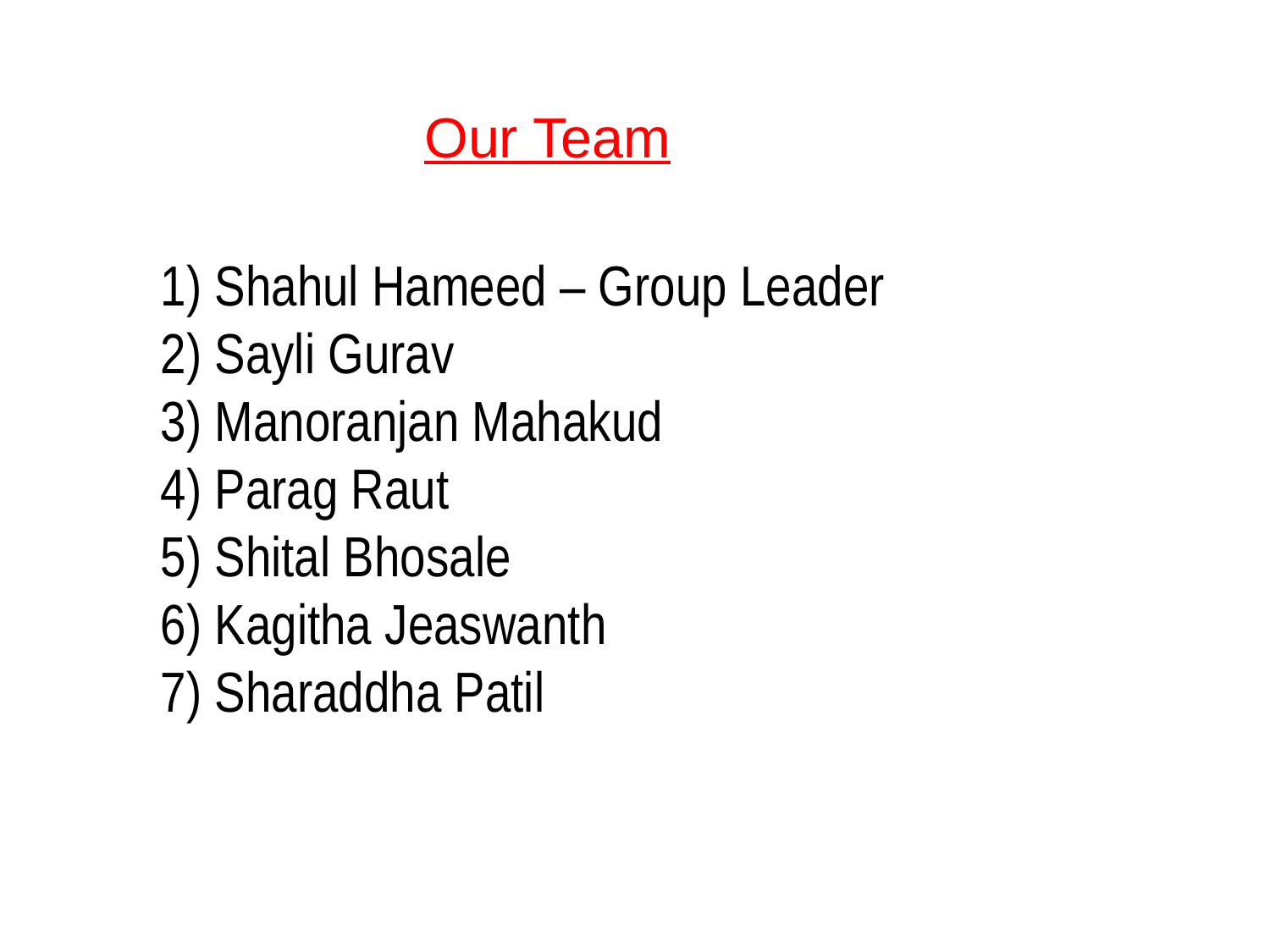

Our Team
1) Shahul Hameed – Group Leader
2) Sayli Gurav
3) Manoranjan Mahakud
4) Parag Raut
5) Shital Bhosale
6) Kagitha Jeaswanth
7) Sharaddha Patil